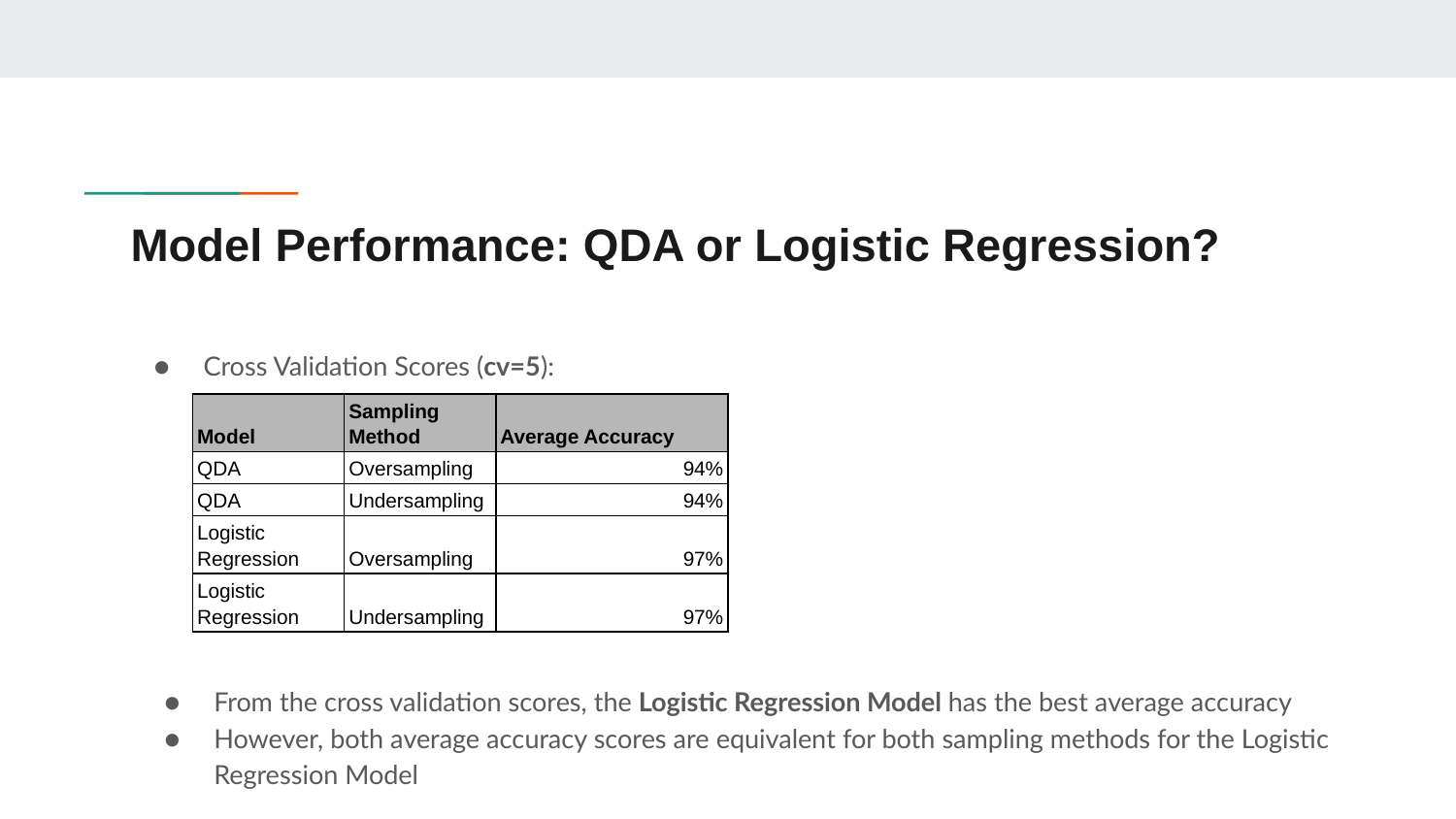

# Model Performance: QDA or Logistic Regression?
Cross Validation Scores (cv=5):

| Model | Sampling Method | Average Accuracy |
| --- | --- | --- |
| QDA | Oversampling | 94% |
| QDA | Undersampling | 94% |
| Logistic Regression | Oversampling | 97% |
| Logistic Regression | Undersampling | 97% |
From the cross validation scores, the Logistic Regression Model has the best average accuracy
However, both average accuracy scores are equivalent for both sampling methods for the Logistic Regression Model